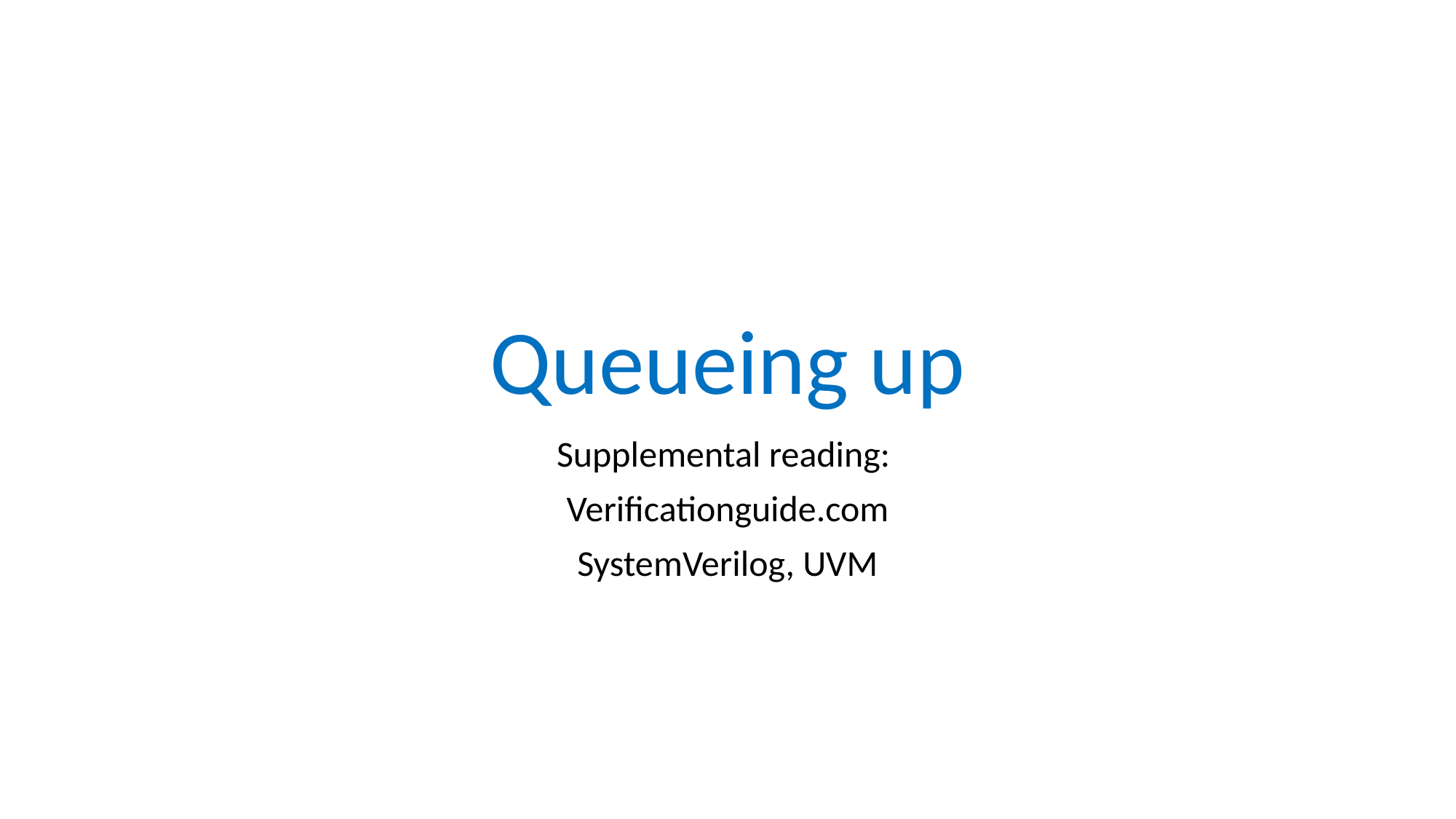

# Queueing up
Supplemental reading:
Verificationguide.com
SystemVerilog, UVM